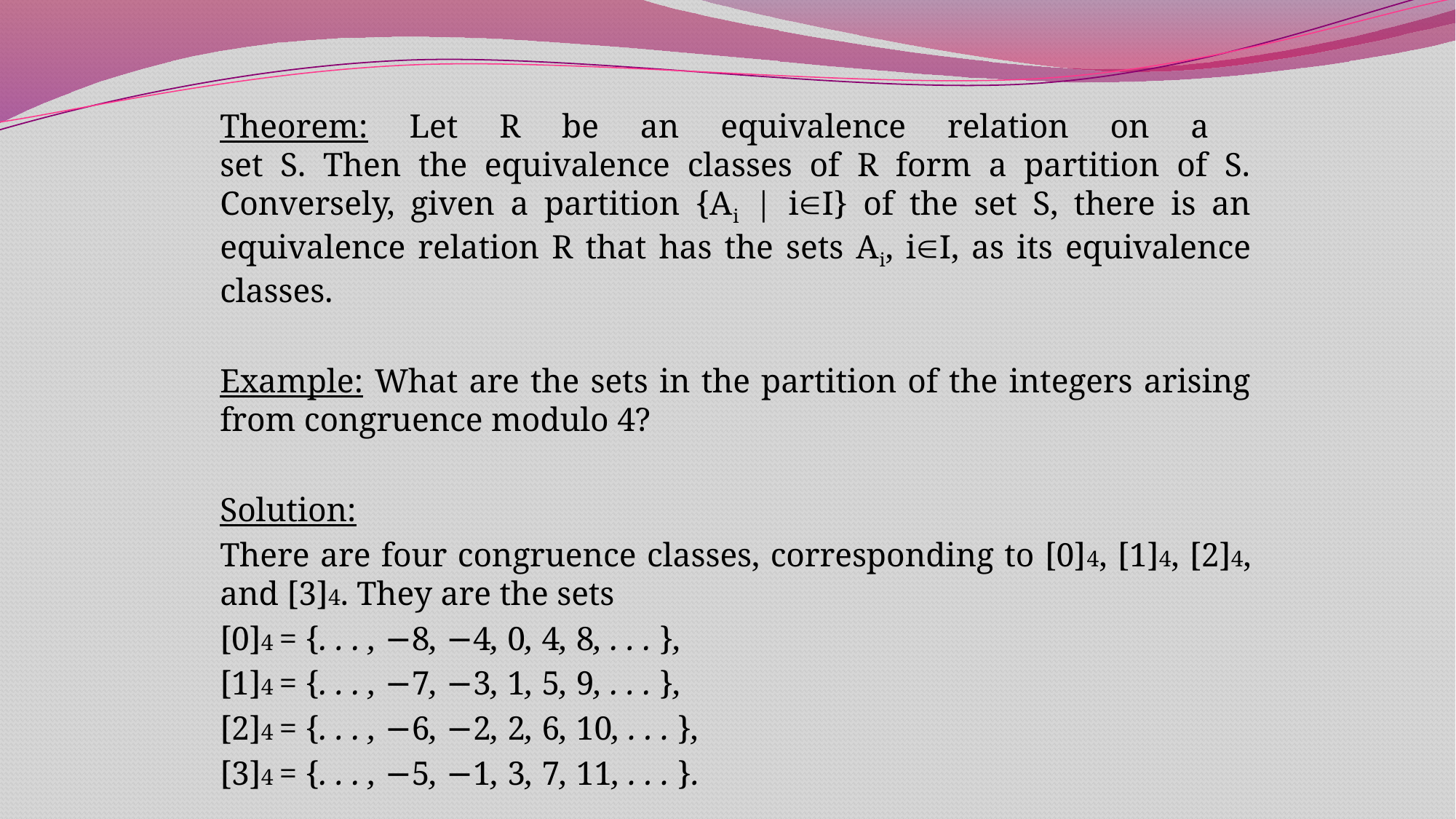

Theorem: Let R be an equivalence relation on a
set S. Then the equivalence classes of R form a partition of S. Conversely, given a partition {Ai | i∈I} of the set S, there is an equivalence relation R that has the sets Ai, i∈I, as its equivalence classes.

Example: What are the sets in the partition of the integers arising from congruence modulo 4?

Solution:
There are four congruence classes, corresponding to [0]4, [1]4, [2]4, and [3]4. They are the sets
[0]4 = {. . . , −8, −4, 0, 4, 8, . . . },
[1]4 = {. . . , −7, −3, 1, 5, 9, . . . },
[2]4 = {. . . , −6, −2, 2, 6, 10, . . . },
[3]4 = {. . . , −5, −1, 3, 7, 11, . . . }.